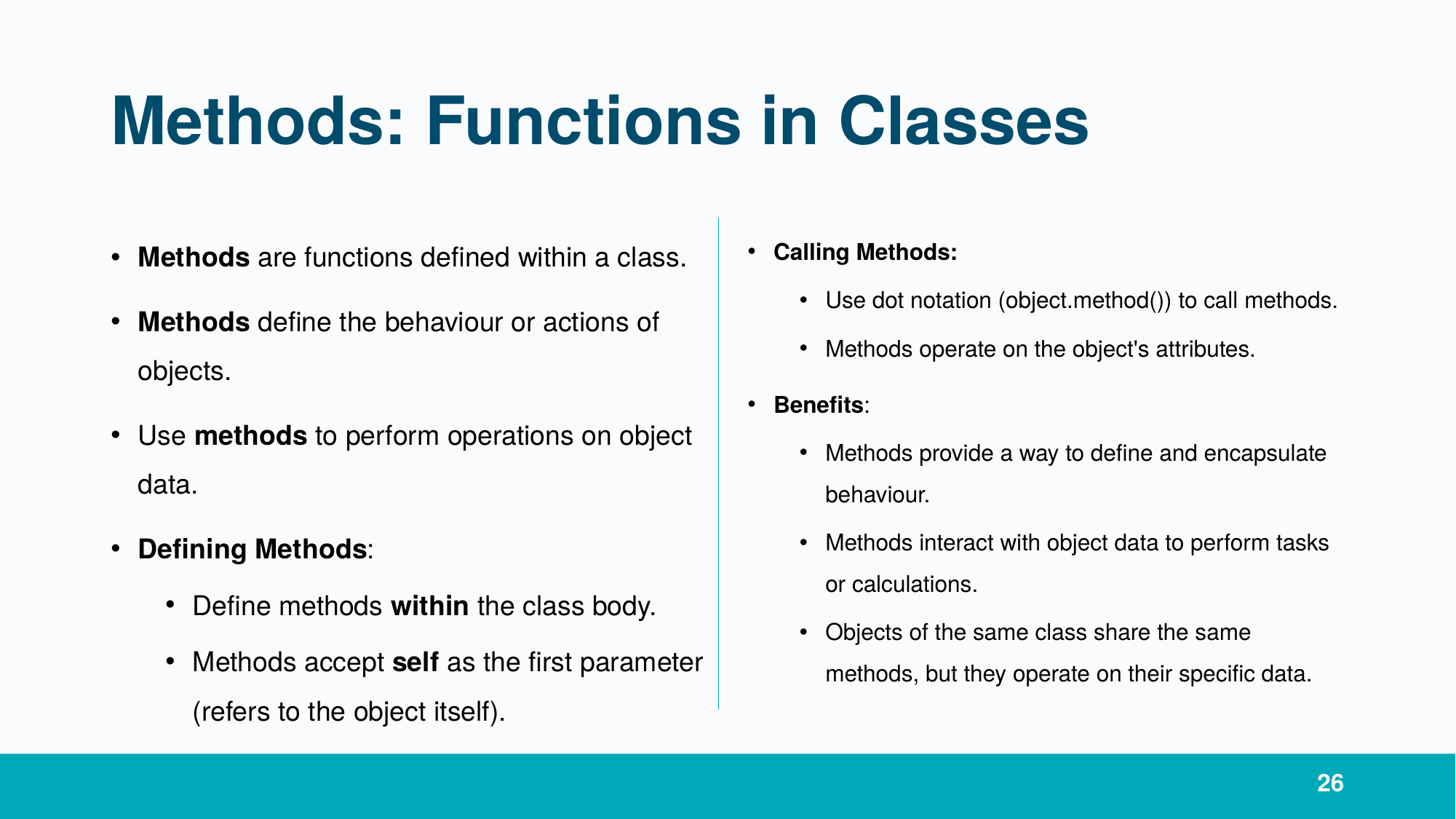

# Methods: Functions in Classes
Methods are functions defined within a class.
Methods define the behaviour or actions of objects.
Use methods to perform operations on object data.
Defining Methods:
Define methods within the class body.
Methods accept self as the first parameter (refers to the object itself).
Calling Methods:
Use dot notation (object.method()) to call methods.
Methods operate on the object's attributes.
Benefits:
Methods provide a way to define and encapsulate behaviour.
Methods interact with object data to perform tasks or calculations.
Objects of the same class share the same methods, but they operate on their specific data.
26